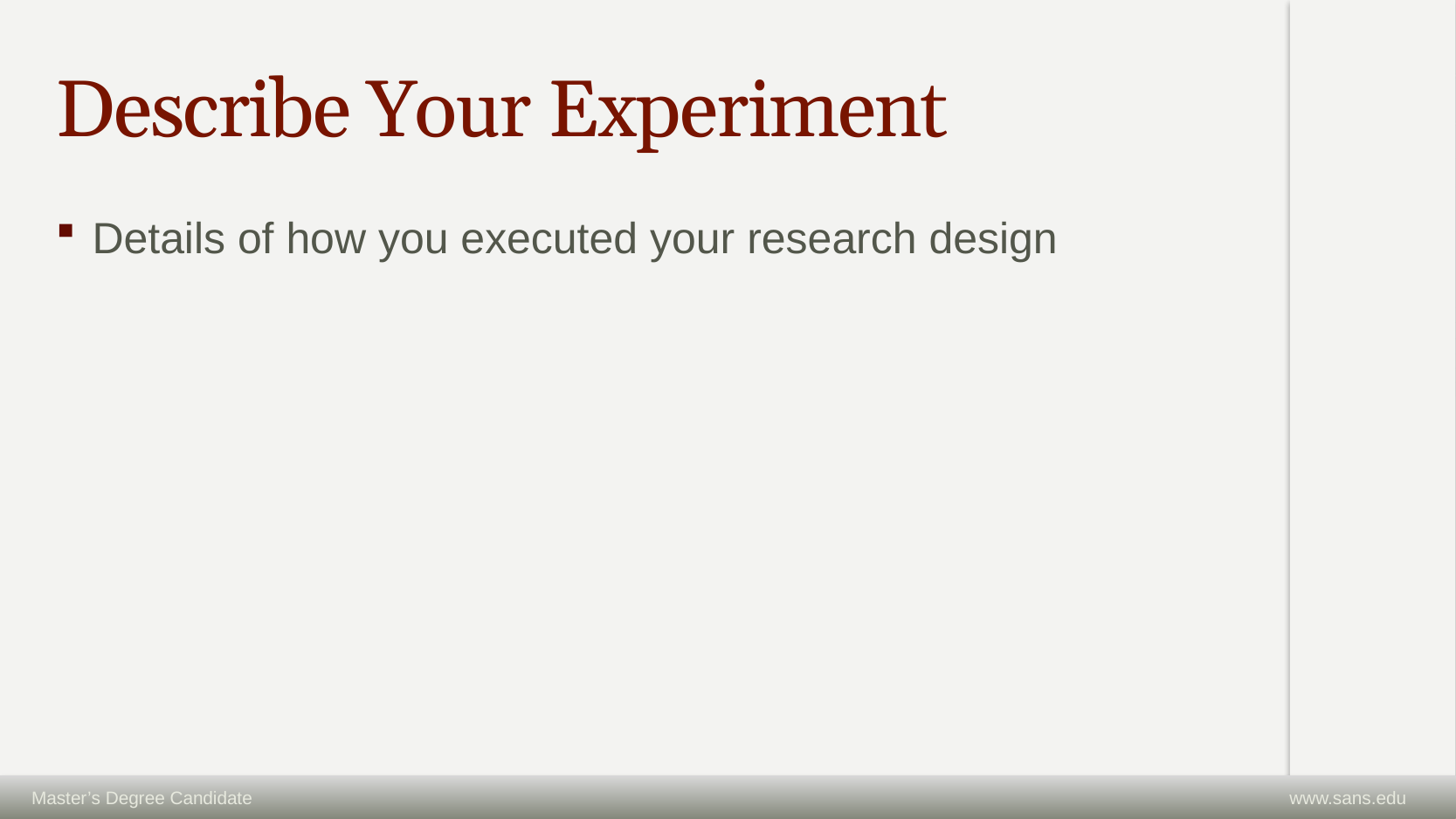

# Describe Your Experiment
Details of how you executed your research design